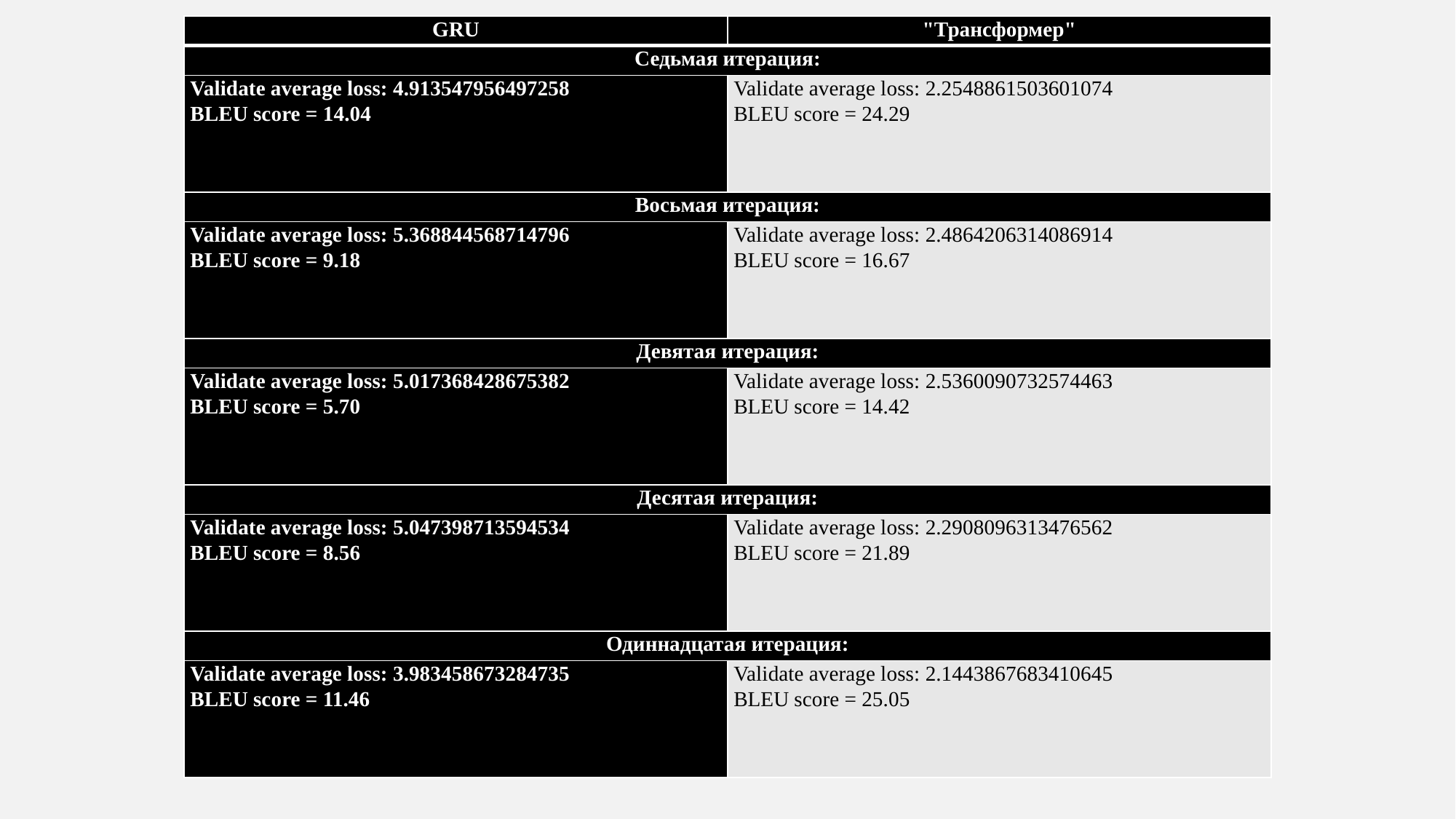

| GRU | "Трансформер" |
| --- | --- |
| Седьмая итерация: |  |
| Validate average loss: 4.913547956497258 BLEU score = 14.04 | Validate average loss: 2.2548861503601074 BLEU score = 24.29 |
| Восьмая итерация: |  |
| Validate average loss: 5.368844568714796 BLEU score = 9.18 | Validate average loss: 2.4864206314086914 BLEU score = 16.67 |
| Девятая итерация: |  |
| Validate average loss: 5.017368428675382 BLEU score = 5.70 | Validate average loss: 2.5360090732574463 BLEU score = 14.42 |
| Десятая итерация: |  |
| Validate average loss: 5.047398713594534 BLEU score = 8.56 | Validate average loss: 2.2908096313476562 BLEU score = 21.89 |
| Одиннадцатая итерация: |  |
| Validate average loss: 3.983458673284735 BLEU score = 11.46 | Validate average loss: 2.1443867683410645 BLEU score = 25.05 |